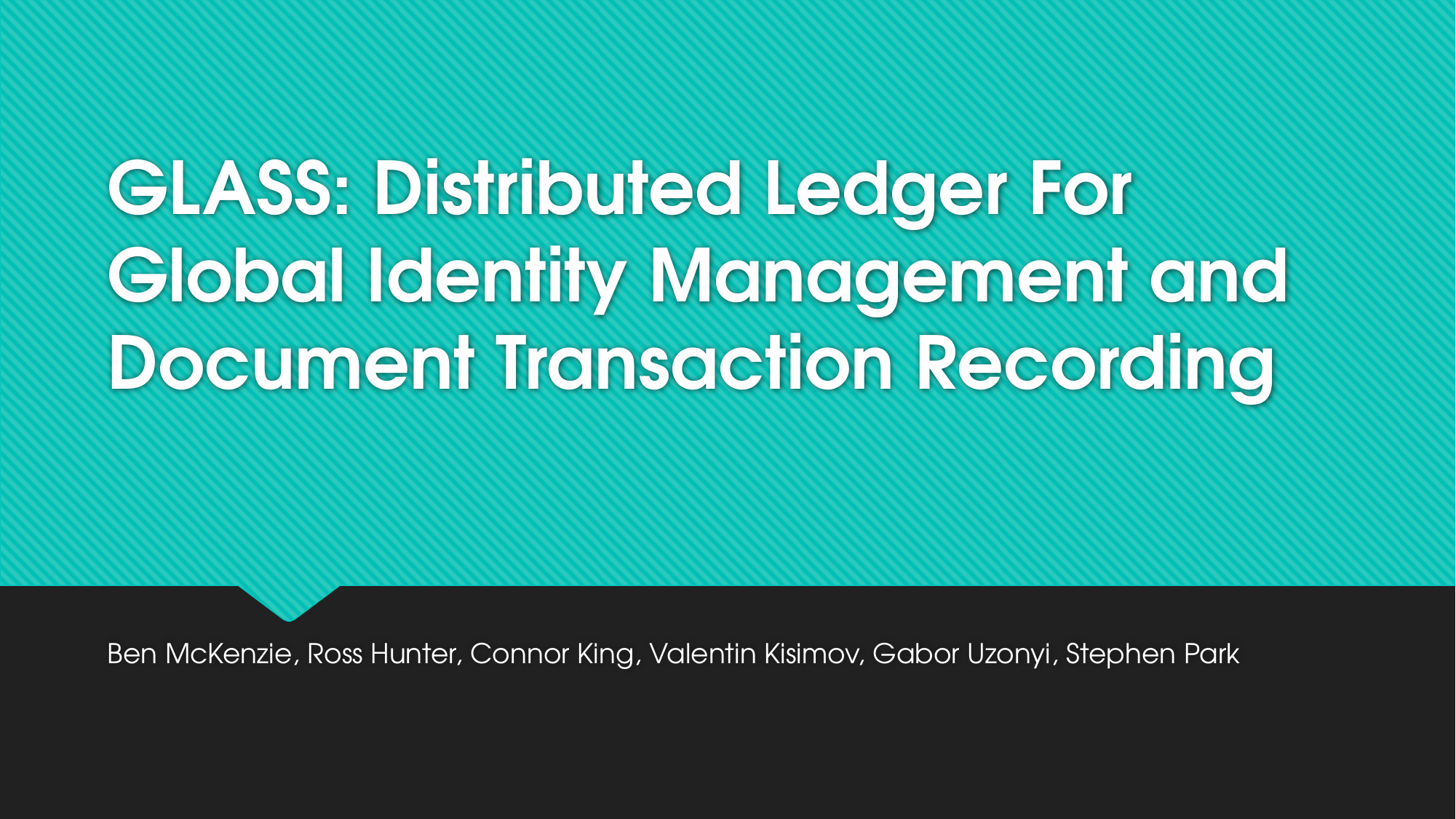

# GLASS: Distributed Ledger For Global Identity Management and Document Transaction Recording
Ben McKenzie, Ross Hunter, Connor King, Valentin Kisimov, Gabor Uzonyi, Stephen Park